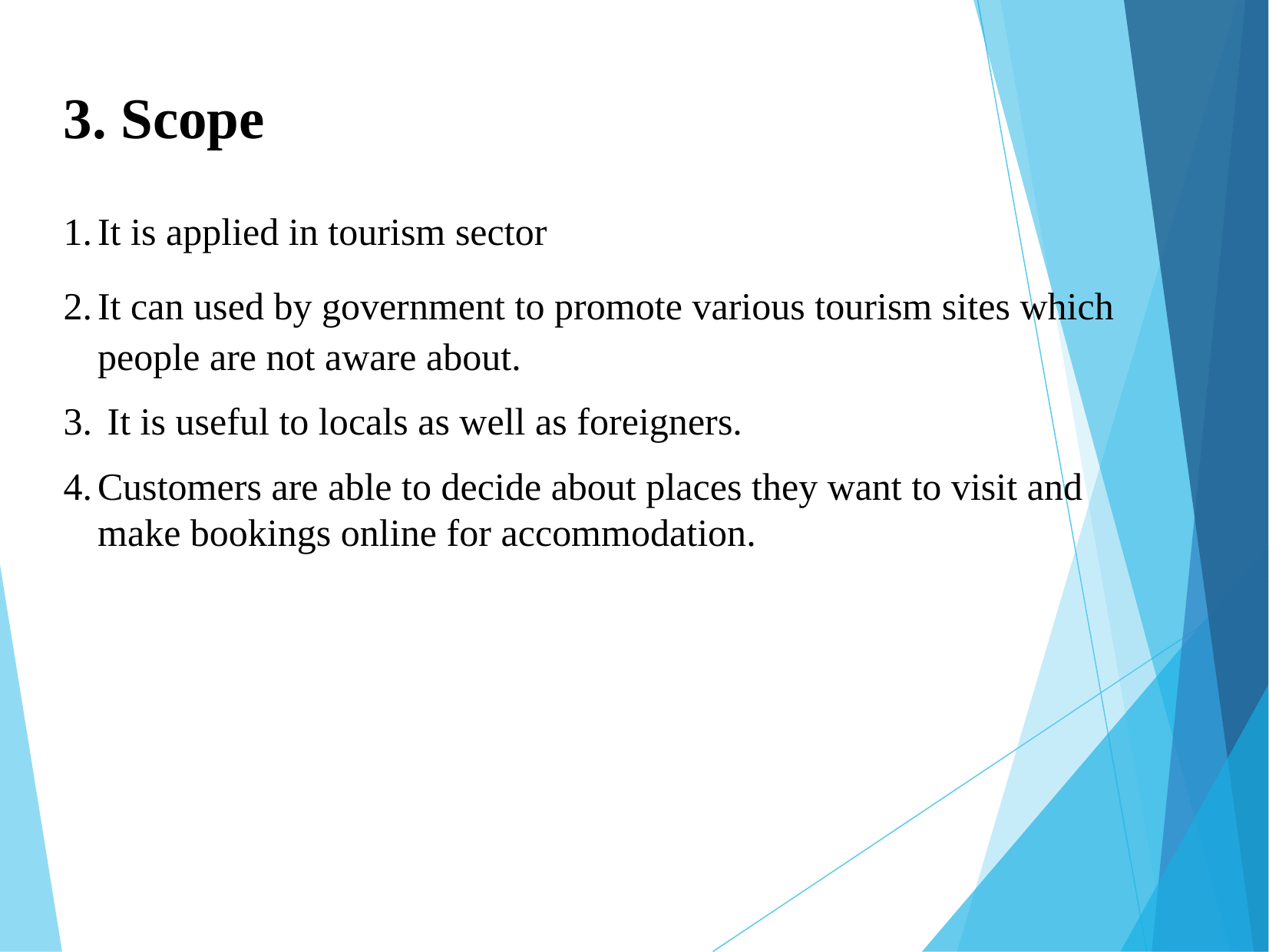

# 3. Scope
It is applied in tourism sector
It can used by government to promote various tourism sites which  people are not aware about.
 It is useful to locals as well as foreigners.
Customers are able to decide about places they want to visit and make bookings online for accommodation.